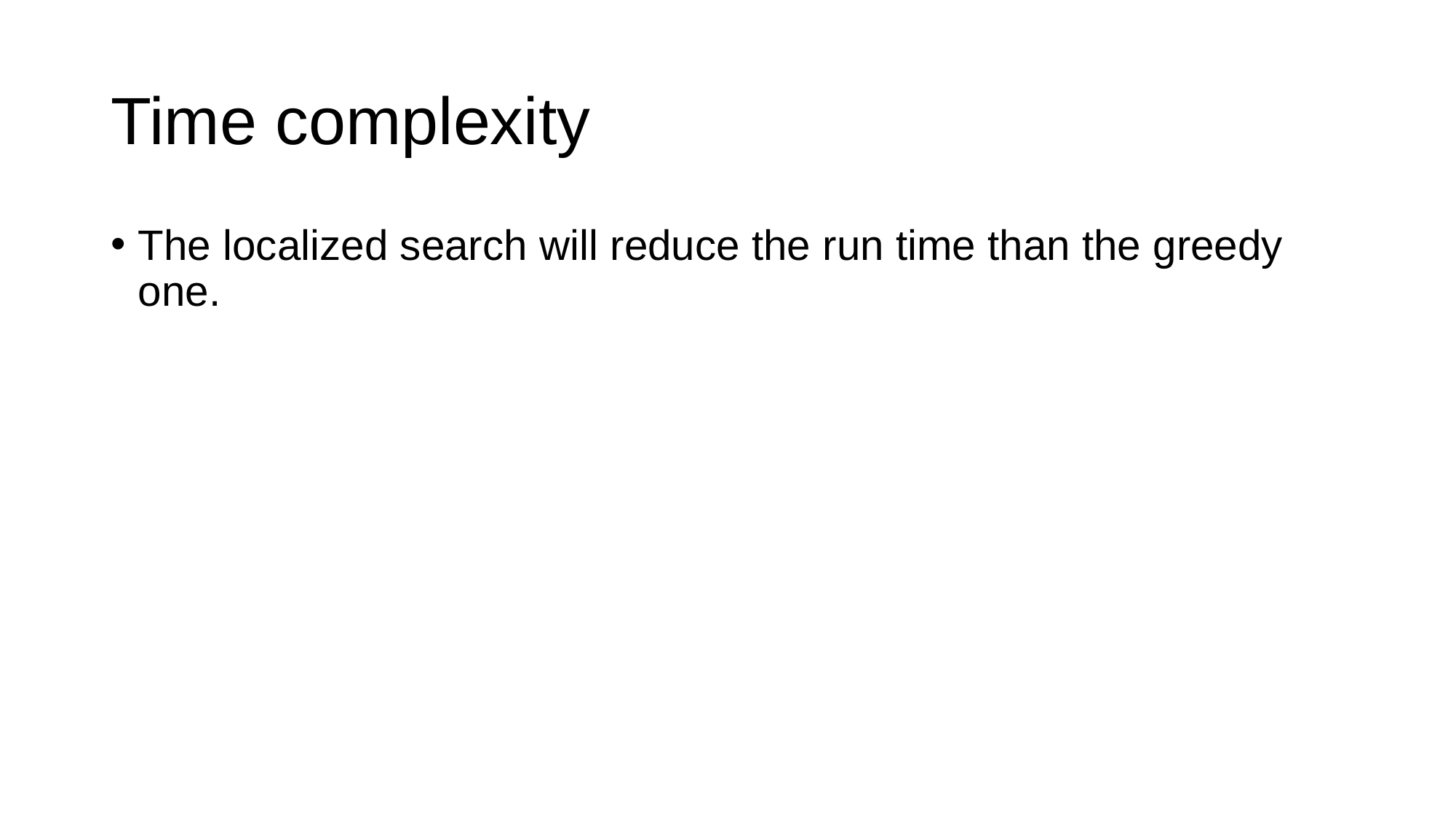

# Time complexity
The localized search will reduce the run time than the greedy one.